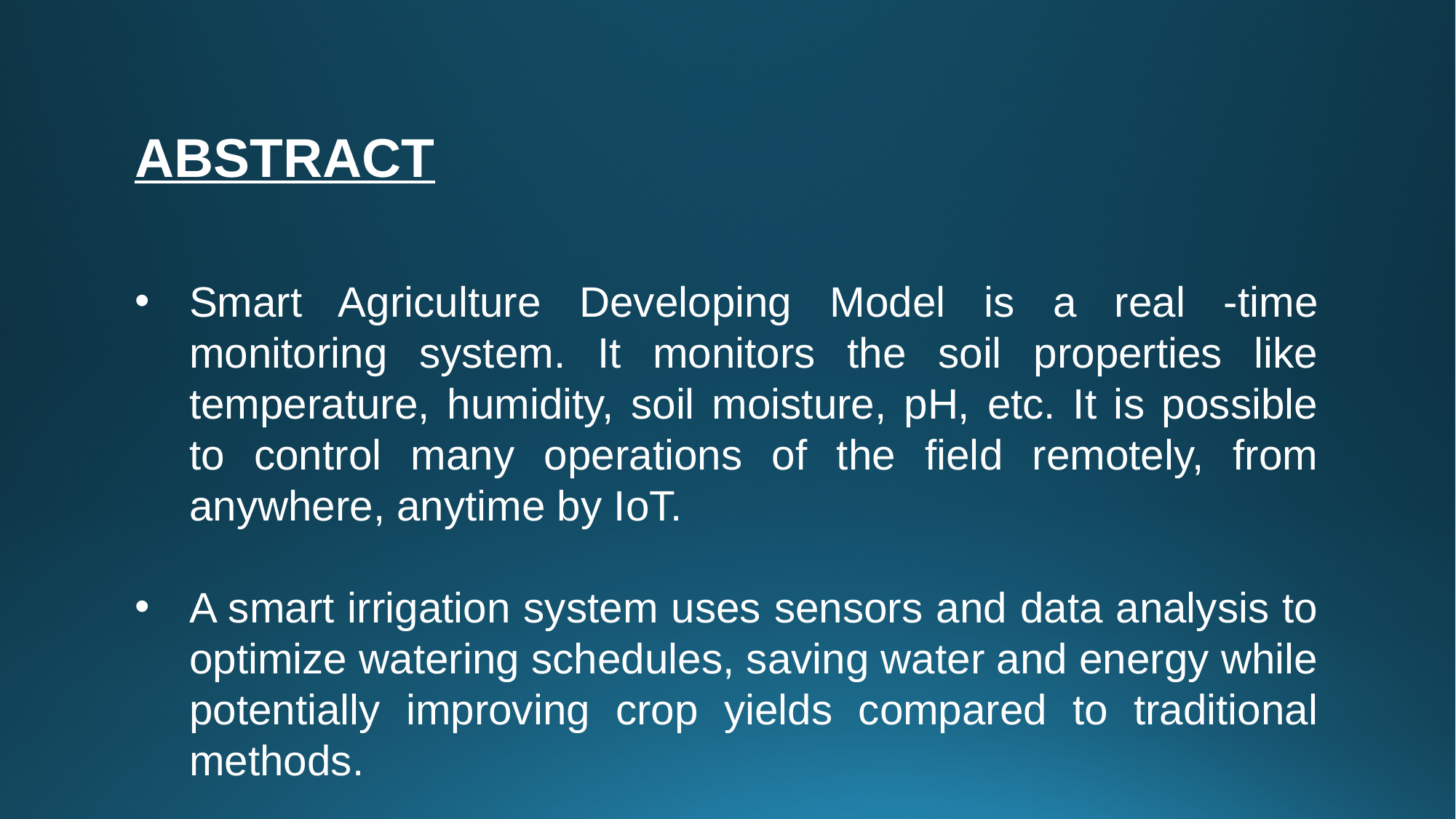

ABSTRACT
Smart Agriculture Developing Model is a real -time monitoring system. It monitors the soil properties like temperature, humidity, soil moisture, pH, etc. It is possible to control many operations of the field remotely, from anywhere, anytime by IoT.

A smart irrigation system uses sensors and data analysis to optimize watering schedules, saving water and energy while potentially improving crop yields compared to traditional methods.